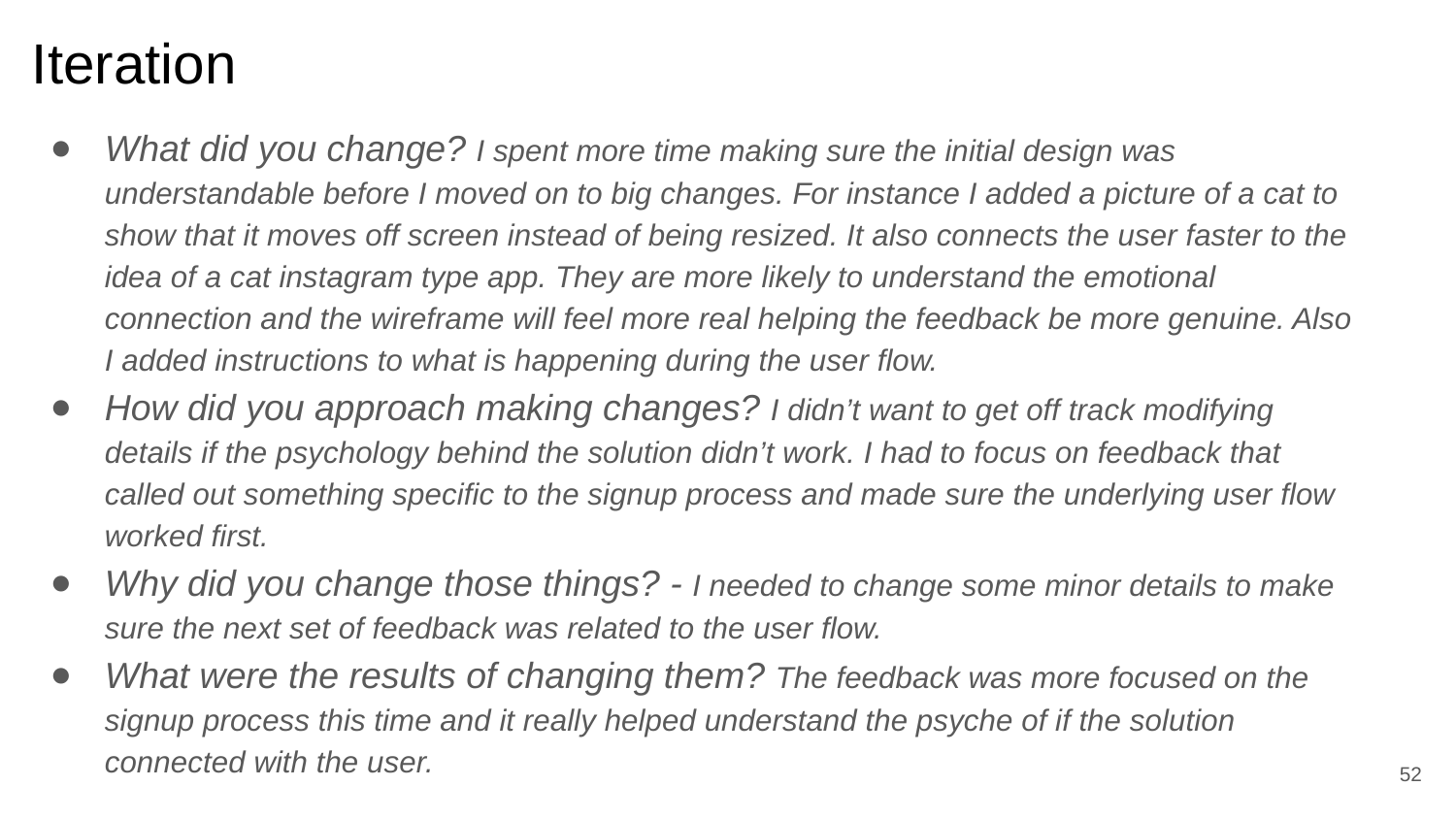

# Iteration
What did you change? I spent more time making sure the initial design was understandable before I moved on to big changes. For instance I added a picture of a cat to show that it moves off screen instead of being resized. It also connects the user faster to the idea of a cat instagram type app. They are more likely to understand the emotional connection and the wireframe will feel more real helping the feedback be more genuine. Also I added instructions to what is happening during the user flow.
How did you approach making changes? I didn’t want to get off track modifying details if the psychology behind the solution didn’t work. I had to focus on feedback that called out something specific to the signup process and made sure the underlying user flow worked first.
Why did you change those things? - I needed to change some minor details to make sure the next set of feedback was related to the user flow.
What were the results of changing them? The feedback was more focused on the signup process this time and it really helped understand the psyche of if the solution connected with the user.
52